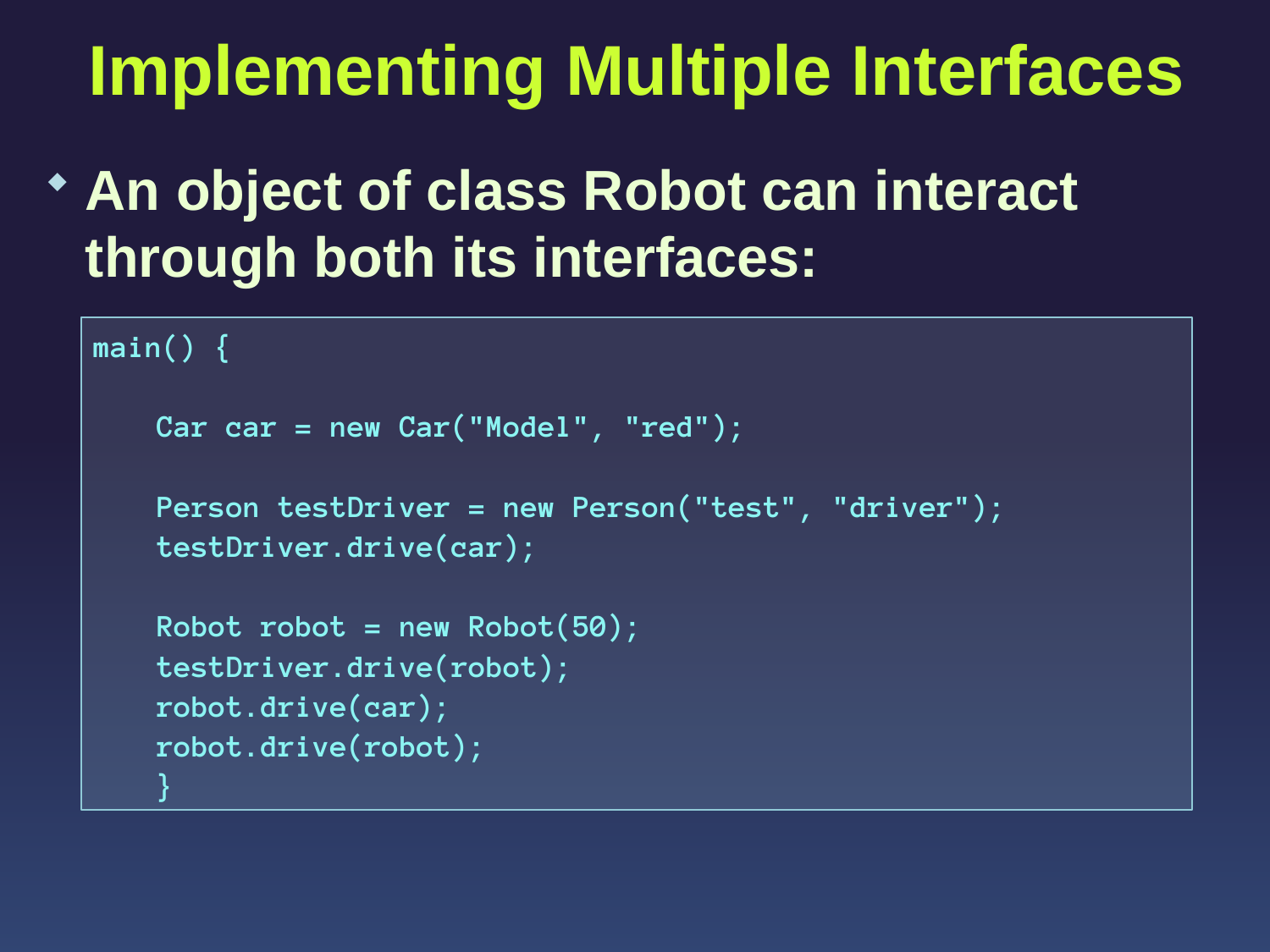

# Implementing Multiple Interfaces
An object of class Robot can interact through both its interfaces:
main() {

Car car = new Car("Model", "red");

Person testDriver = new Person("test", "driver");
testDriver.drive(car);

Robot robot = new Robot(50);
testDriver.drive(robot);
robot.drive(car);
robot.drive(robot);
}